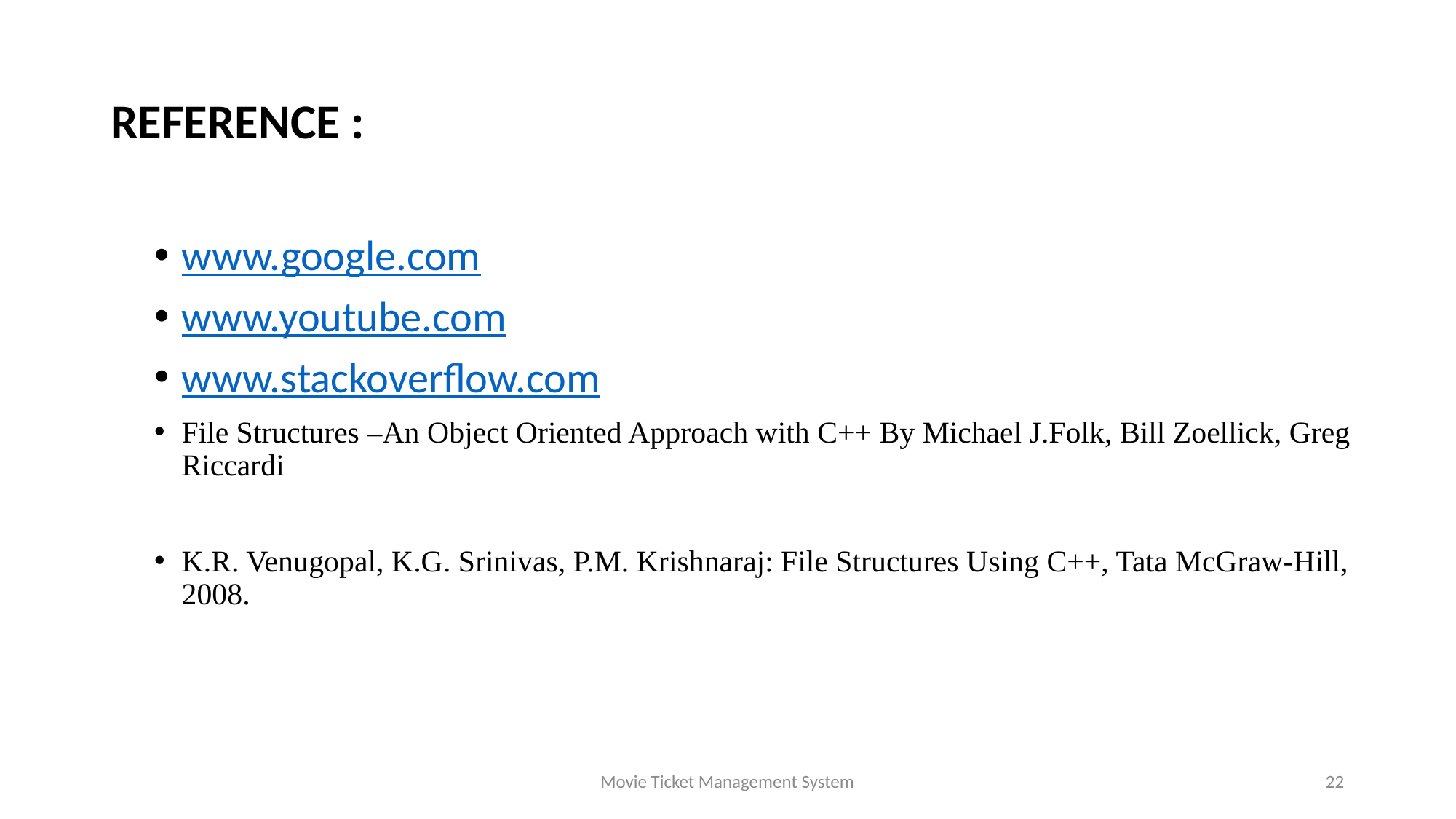

# REFERENCE :
www.google.com
www.youtube.com
www.stackoverflow.com
File Structures –An Object Oriented Approach with C++ By Michael J.Folk, Bill Zoellick, Greg Riccardi

K.R. Venugopal, K.G. Srinivas, P.M. Krishnaraj: File Structures Using C++, Tata McGraw-Hill, 2008.

Movie Ticket Management System
22